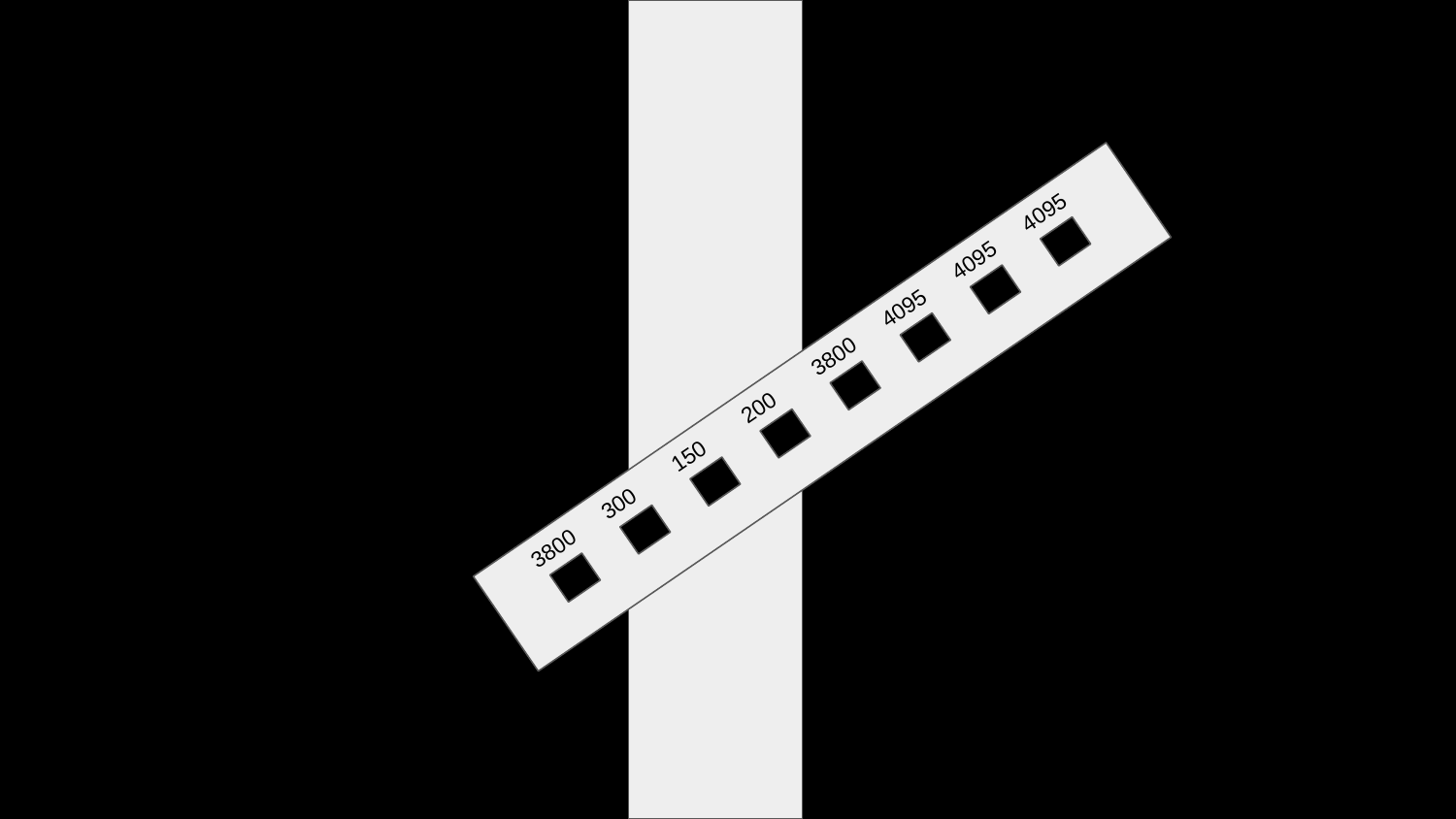

4095

4095

4095

3800

200

150

300

3800